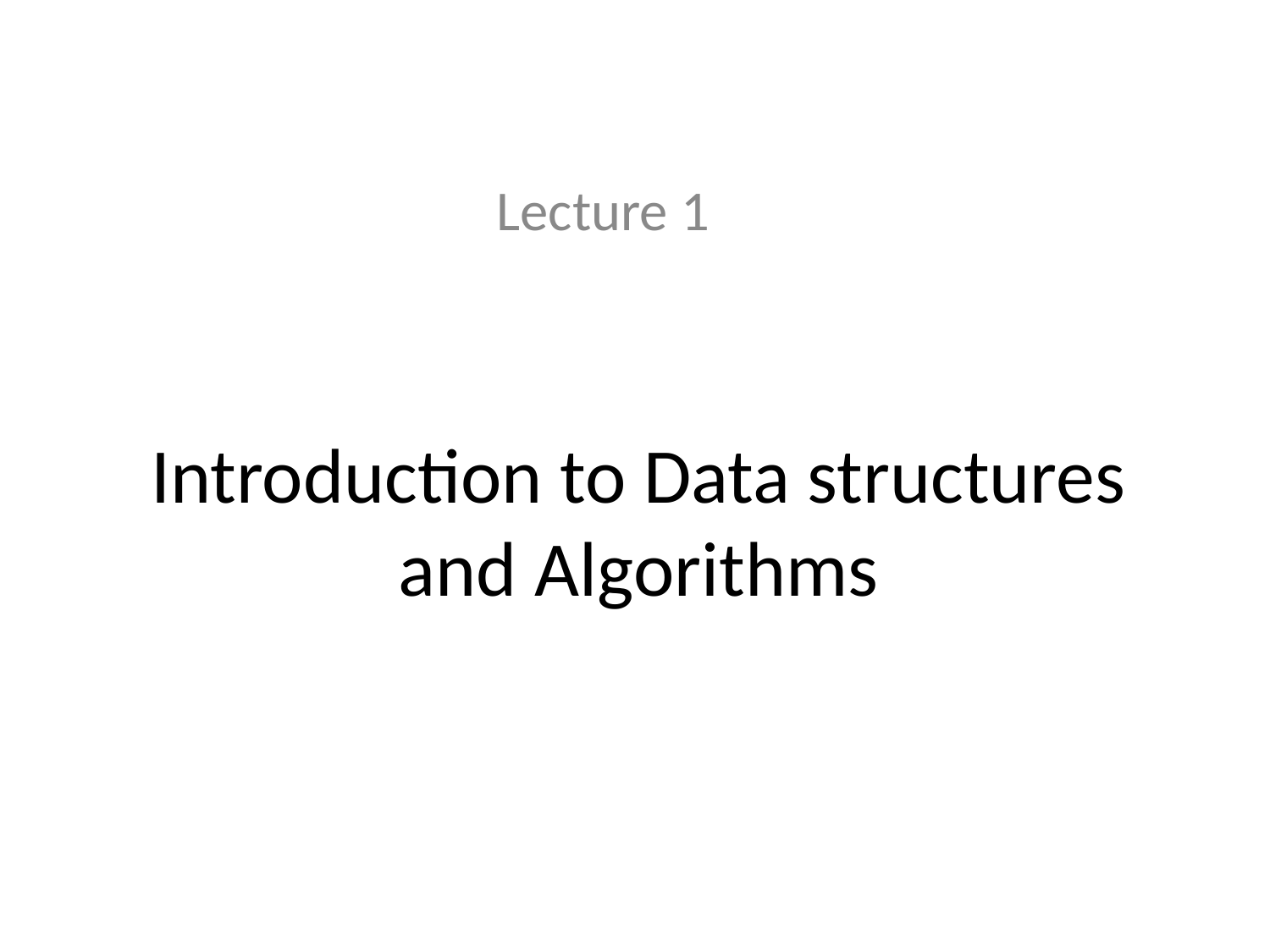

Lecture 1
# Introduction to Data structures and Algorithms